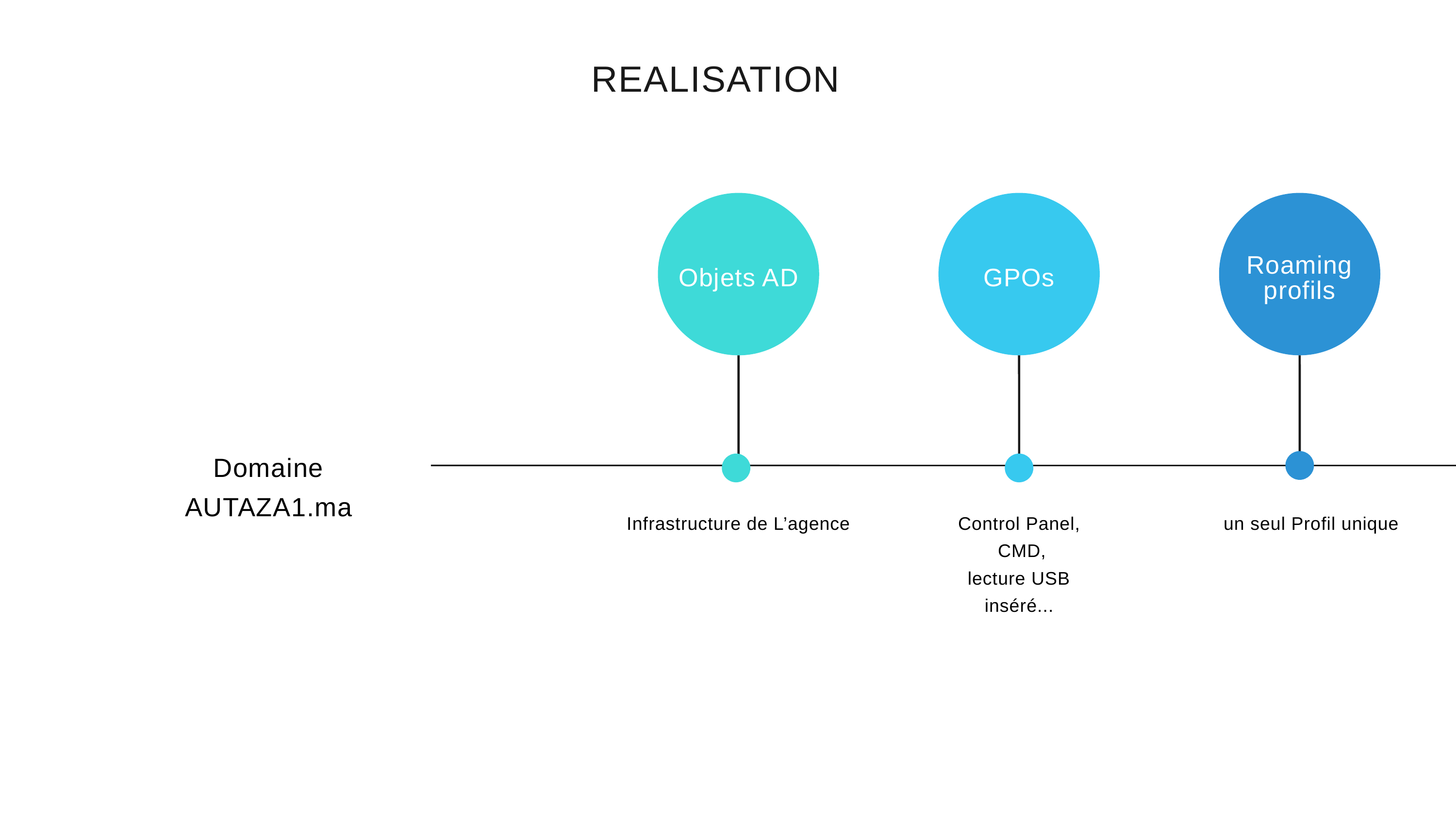

REALISATION

Objets AD

GPOs

Roaming profils

Domaine AUTAZA1.ma

Infrastructure de L’agence
Control Panel,
 CMD,
lecture USB inséré...
un seul Profil unique